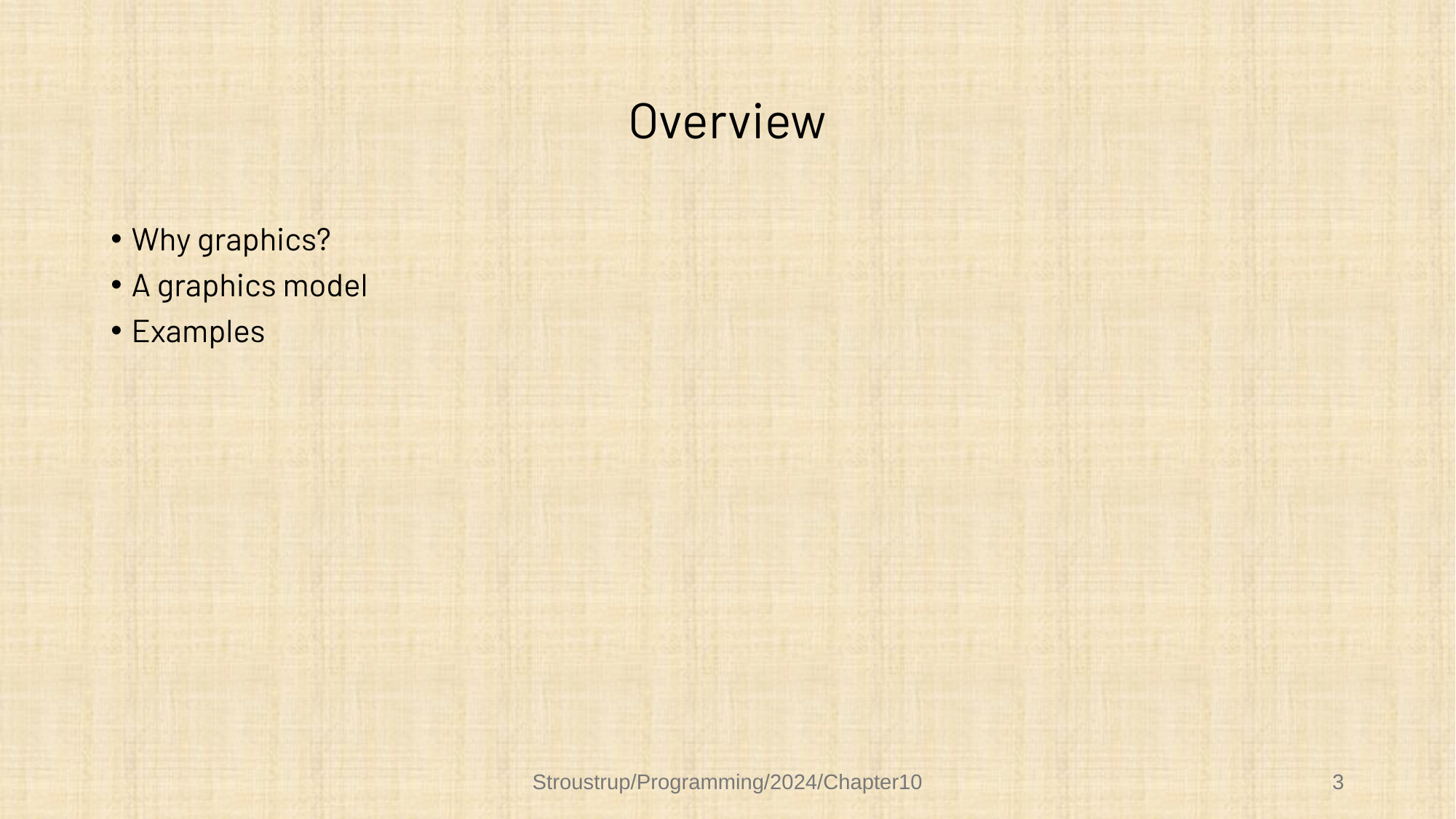

# Overview
Why graphics?
A graphics model
Examples
Stroustrup/Programming/2024/Chapter10
3